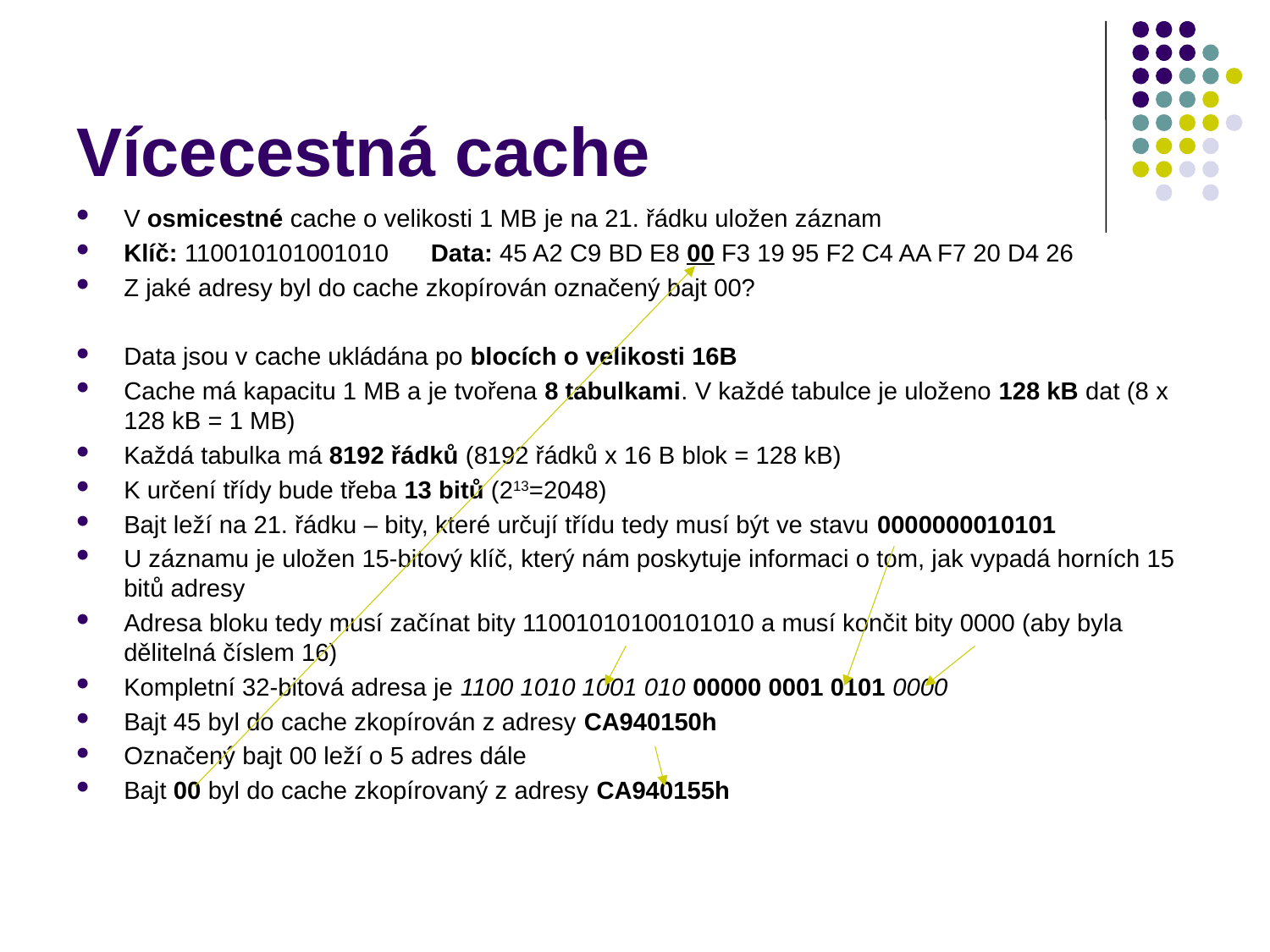

# Vícecestná cache
V osmicestné cache o velikosti 1 MB je na 21. řádku uložen záznam
Klíč: 110010101001010      Data: 45 A2 C9 BD E8 00 F3 19 95 F2 C4 AA F7 20 D4 26
Z jaké adresy byl do cache zkopírován označený bajt 00?

Data jsou v cache ukládána po blocích o velikosti 16B
Cache má kapacitu 1 MB a je tvořena 8 tabulkami. V každé tabulce je uloženo 128 kB dat (8 x 128 kB = 1 MB)
Každá tabulka má 8192 řádků (8192 řádků x 16 B blok = 128 kB)
K určení třídy bude třeba 13 bitů (213=2048)
Bajt leží na 21. řádku – bity, které určují třídu tedy musí být ve stavu 0000000010101
U záznamu je uložen 15-bitový klíč, který nám poskytuje informaci o tom, jak vypadá horních 15 bitů adresy
Adresa bloku tedy musí začínat bity 11001010100101010 a musí končit bity 0000 (aby byla dělitelná číslem 16)
Kompletní 32-bitová adresa je 1100 1010 1001 010 00000 0001 0101 0000
Bajt 45 byl do cache zkopírován z adresy CA940150h
Označený bajt 00 leží o 5 adres dále
Bajt 00 byl do cache zkopírovaný z adresy CA940155h